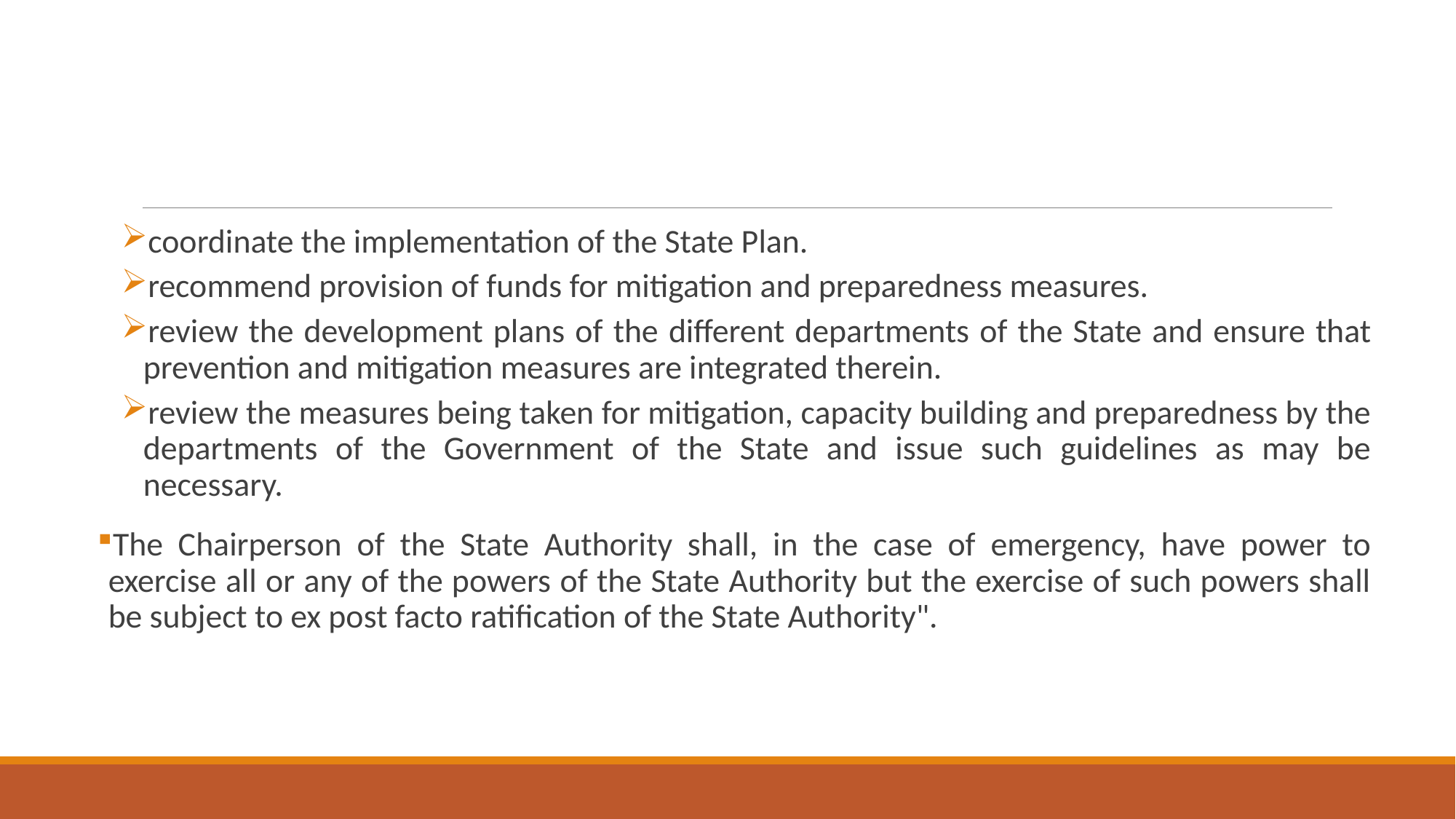

coordinate the implementation of the State Plan.
recommend provision of funds for mitigation and preparedness measures.
review the development plans of the different departments of the State and ensure that prevention and mitigation measures are integrated therein.
review the measures being taken for mitigation, capacity building and preparedness by the departments of the Government of the State and issue such guidelines as may be necessary.
The Chairperson of the State Authority shall, in the case of emergency, have power to exercise all or any of the powers of the State Authority but the exercise of such powers shall be subject to ex post facto ratification of the State Authority".